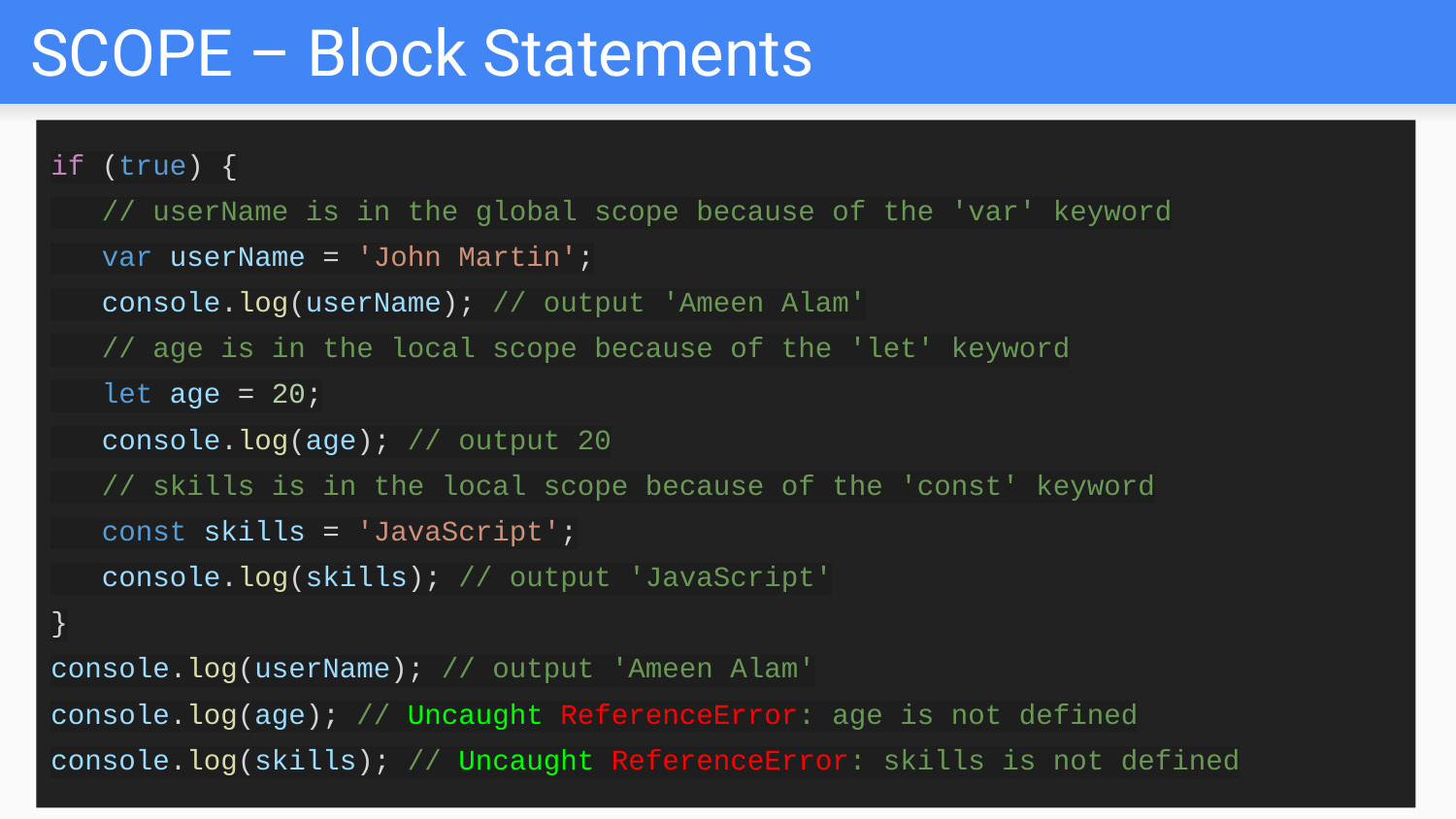

# SCOPE – Block Statements
if (true) {
   // userName is in the global scope because of the 'var' keyword
   var userName = 'John Martin';
   console.log(userName); // output 'Ameen Alam'
   // age is in the local scope because of the 'let' keyword
   let age = 20;
   console.log(age); // output 20
   // skills is in the local scope because of the 'const' keyword
   const skills = 'JavaScript';
   console.log(skills); // output 'JavaScript'
}
console.log(userName); // output 'Ameen Alam'
console.log(age); // Uncaught ReferenceError: age is not defined
console.log(skills); // Uncaught ReferenceError: skills is not defined